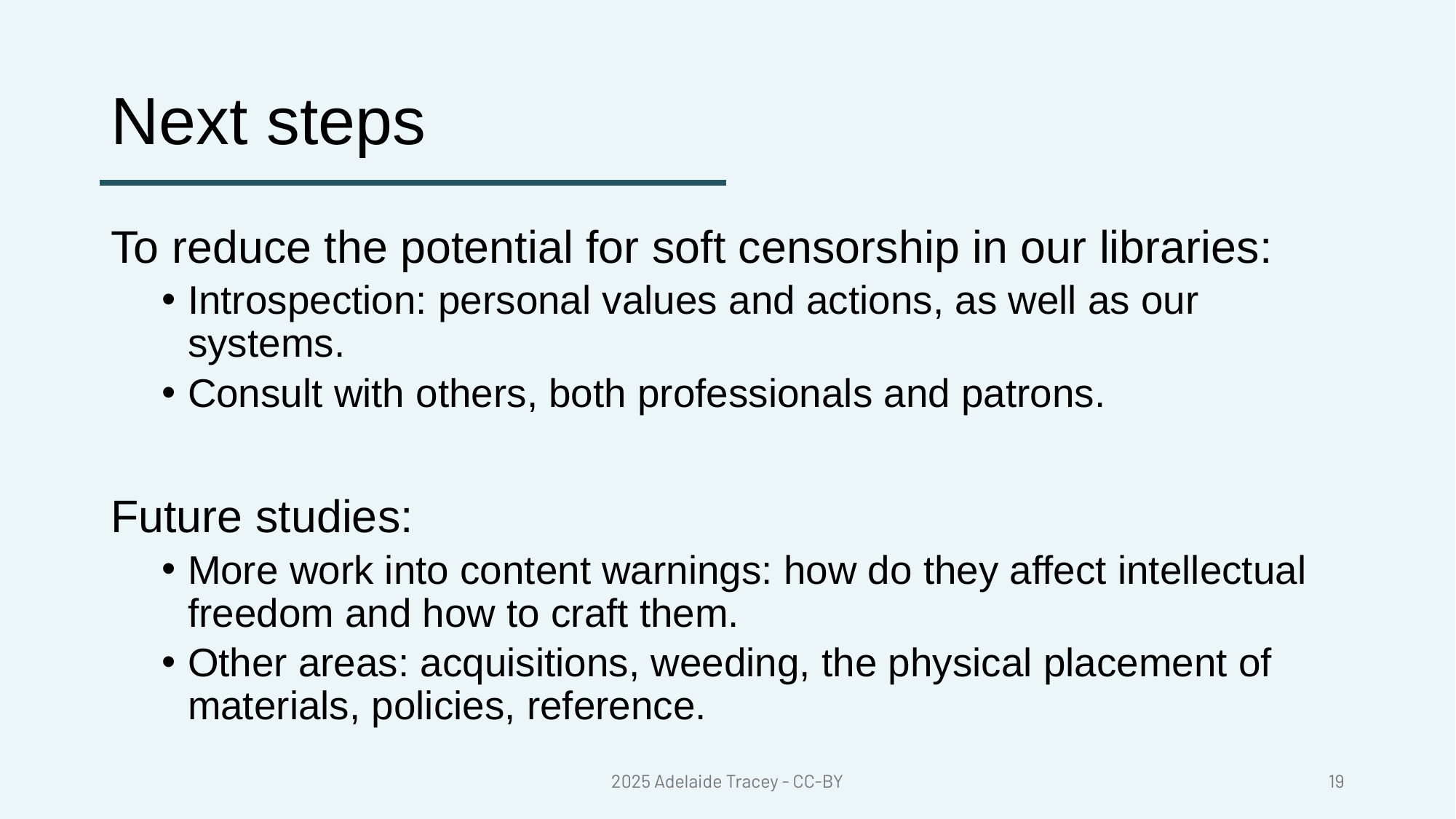

# Next steps
To reduce the potential for soft censorship in our libraries:
Introspection: personal values and actions, as well as our systems.
Consult with others, both professionals and patrons.

Future studies:
More work into content warnings: how do they affect intellectual freedom and how to craft them.
Other areas: acquisitions, weeding, the physical placement of materials, policies, reference.
2025 Adelaide Tracey - CC-BY
19